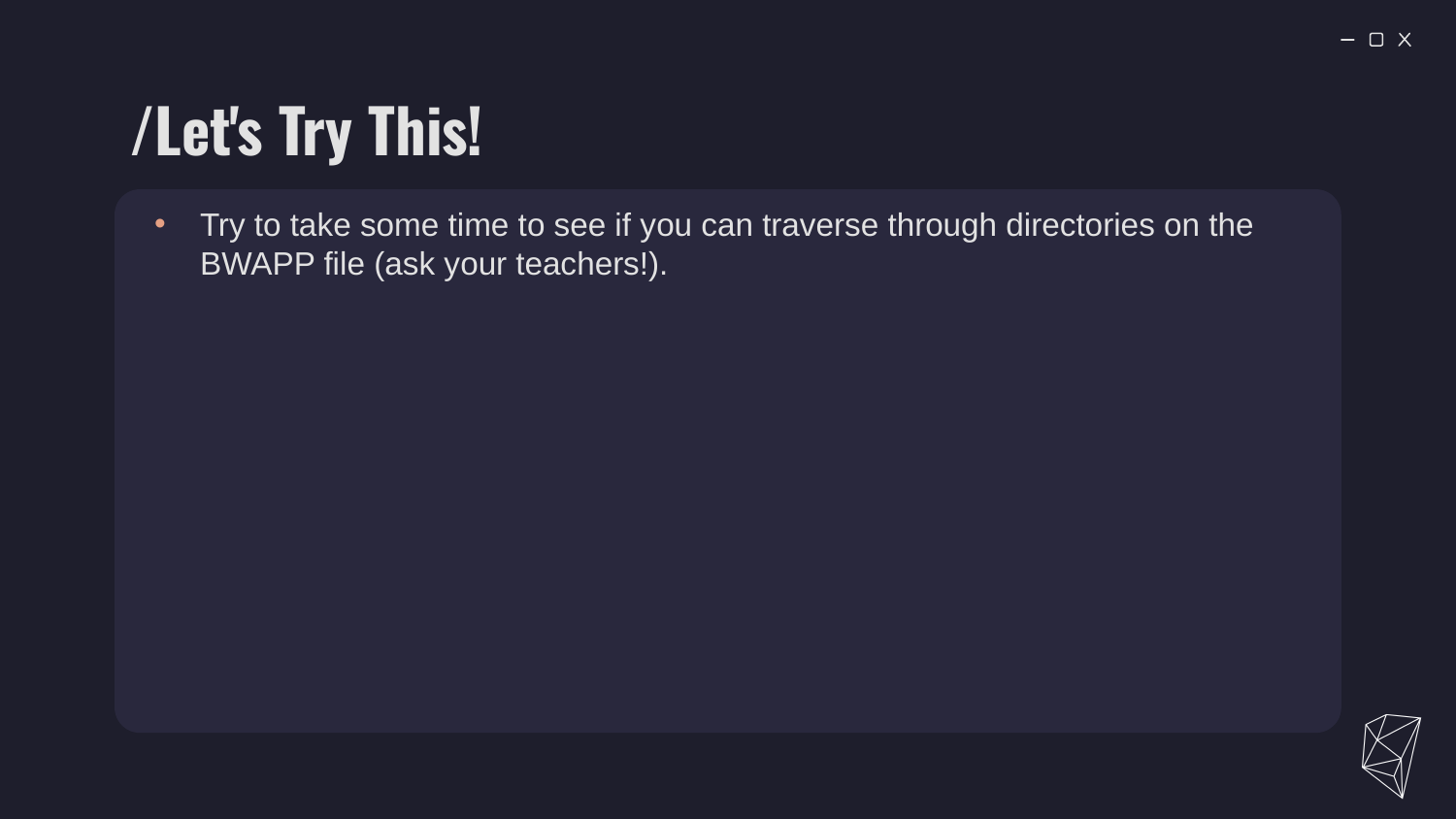

# /Let's Try This!
Try to take some time to see if you can traverse through directories on the BWAPP file (ask your teachers!).